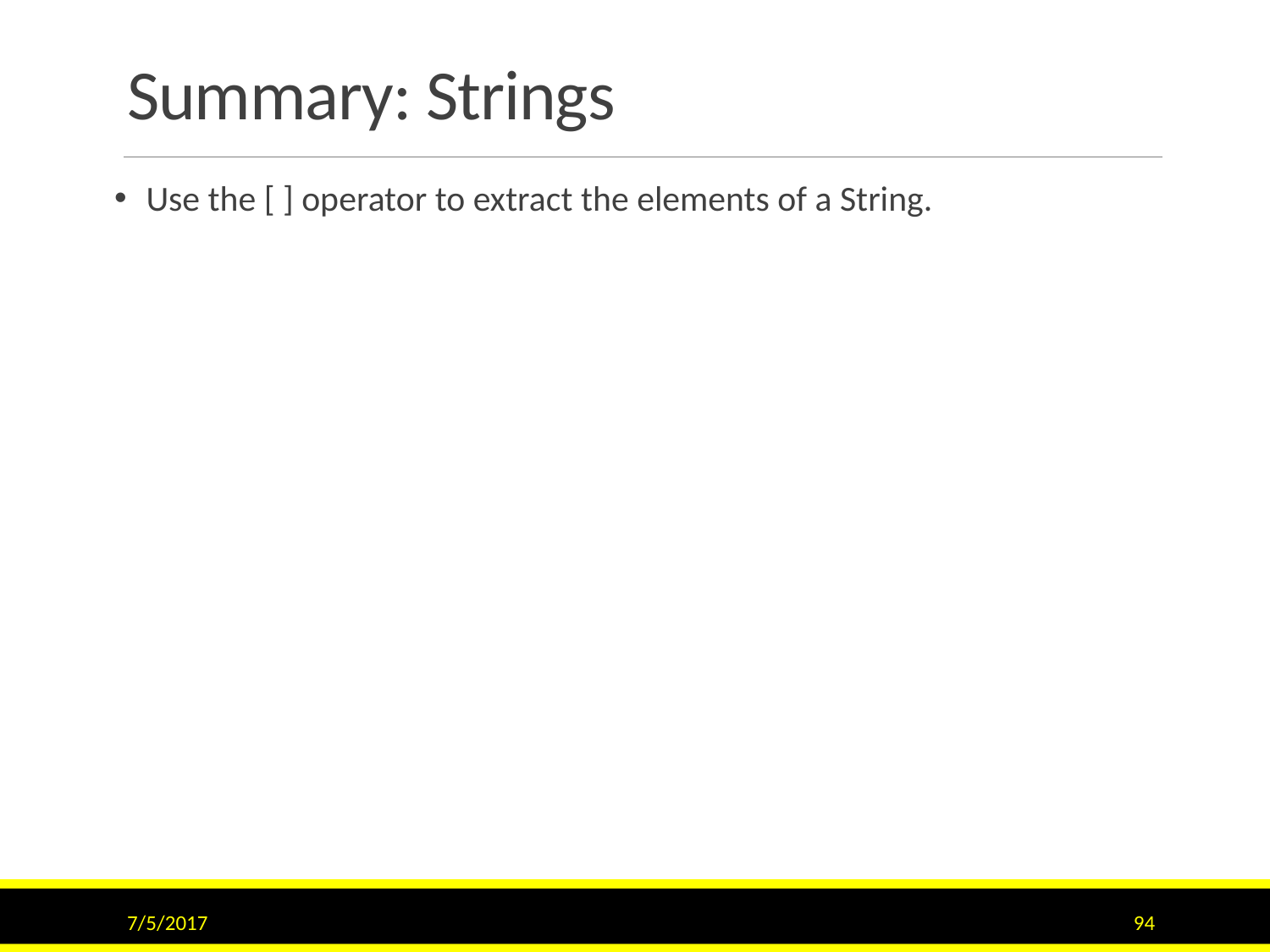

# Summary: Strings
Use the [ ] operator to extract the elements of a String.

7/5/2017
94